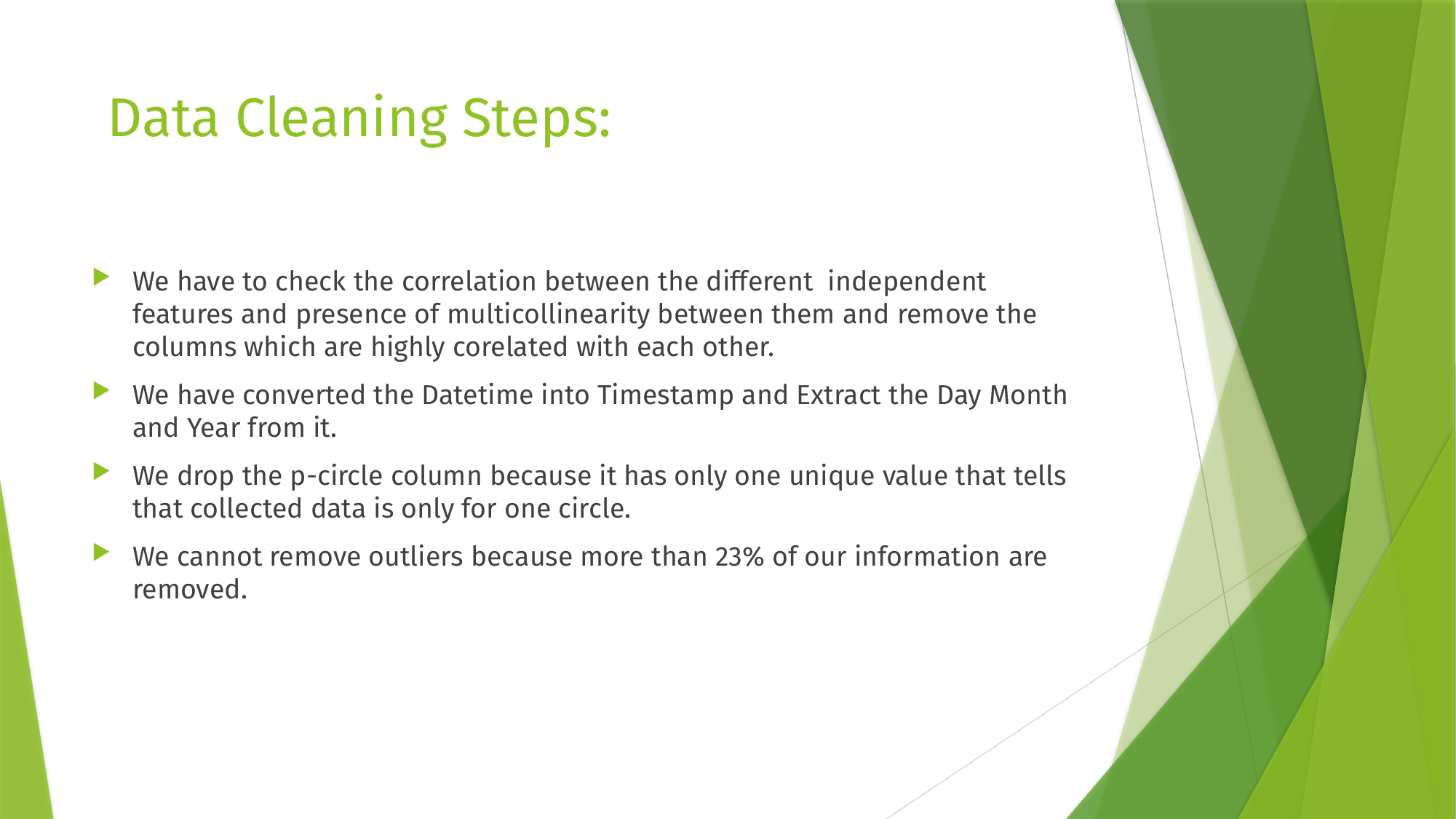

# Data Cleaning Steps:
We have to check the correlation between the different  independent features and presence of multicollinearity between them and remove the columns which are highly corelated with each other.
We have converted the Datetime into Timestamp and Extract the Day Month and Year from it.
We drop the p-circle column because it has only one unique value that tells that collected data is only for one circle.
We cannot remove outliers because more than 23% of our information are removed.